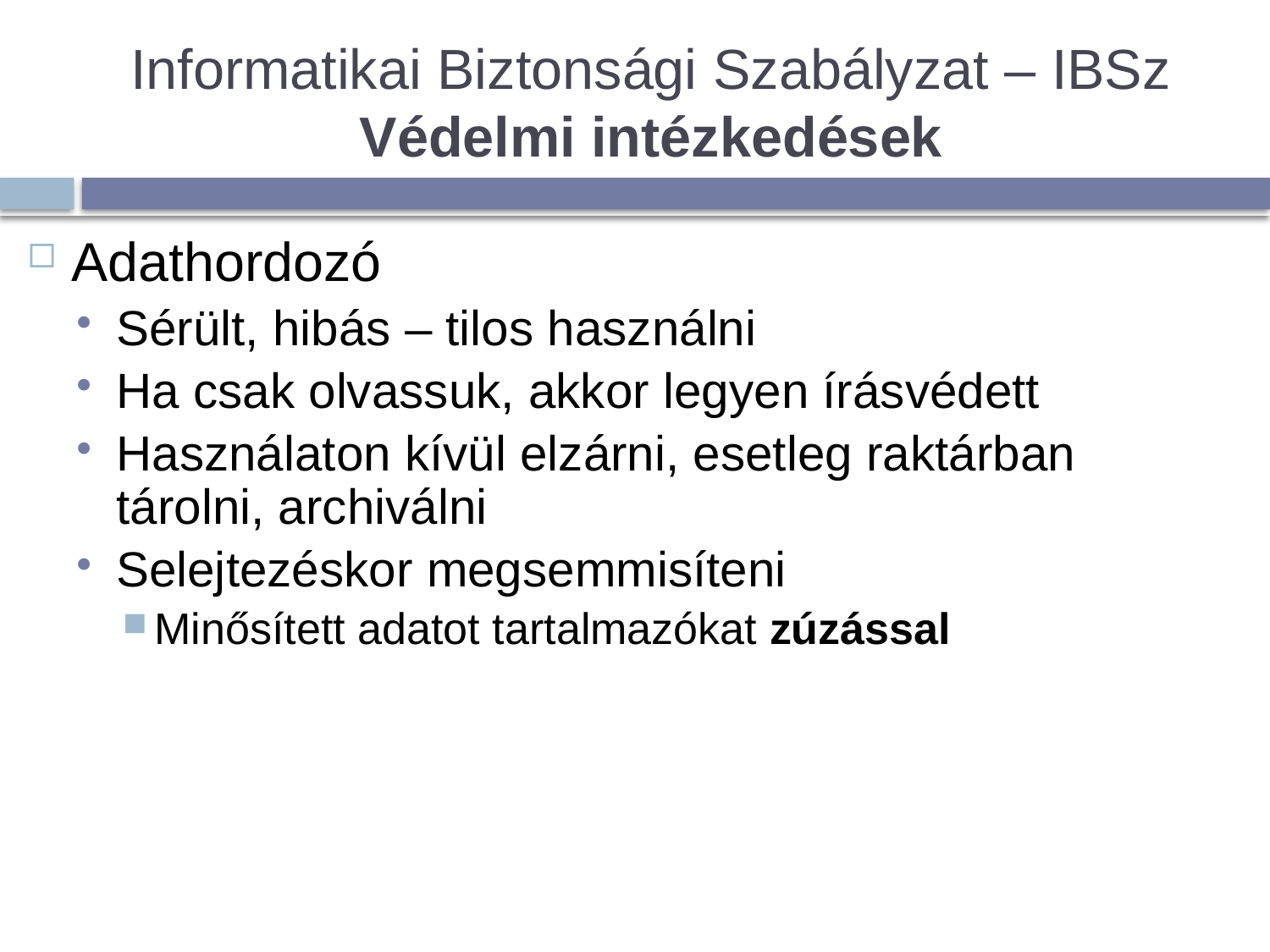

# Informatikai Biztonsági Szabályzat – IBSz Védelmi intézkedések
Adathordozó
Sérült, hibás – tilos használni
Ha csak olvassuk, akkor legyen írásvédett
Használaton kívül elzárni, esetleg raktárban tárolni, archiválni
Selejtezéskor megsemmisíteni
Minősített adatot tartalmazókat zúzással